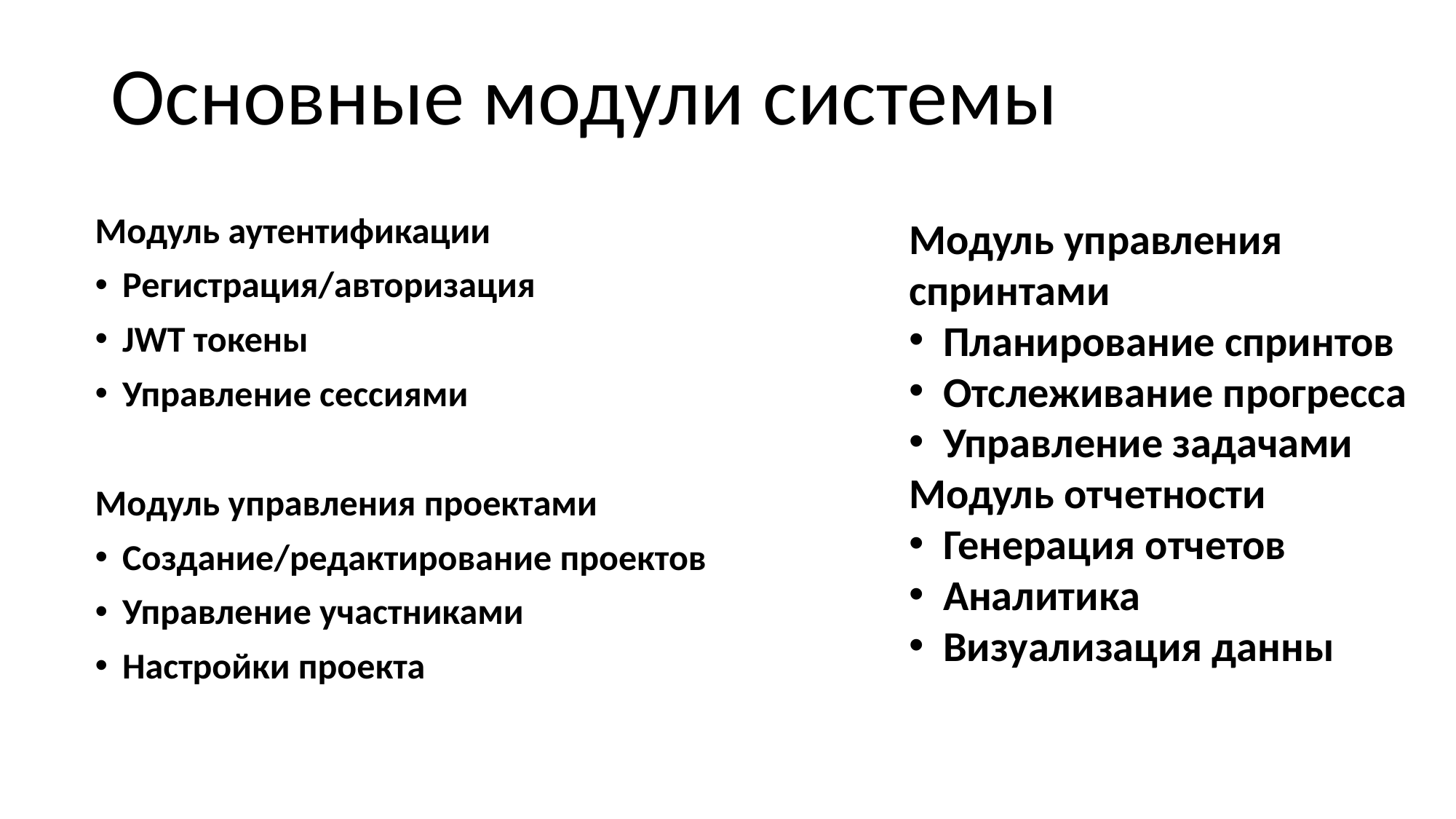

# Основные модули системы
Модуль аутентификации
Регистрация/авторизация
JWT токены
Управление сессиями

Модуль управления проектами
Создание/редактирование проектов
Управление участниками
Настройки проекта

Модуль управления спринтами
Планирование спринтов
Отслеживание прогресса
Управление задачами
Модуль отчетности
Генерация отчетов
Аналитика
Визуализация данны
9